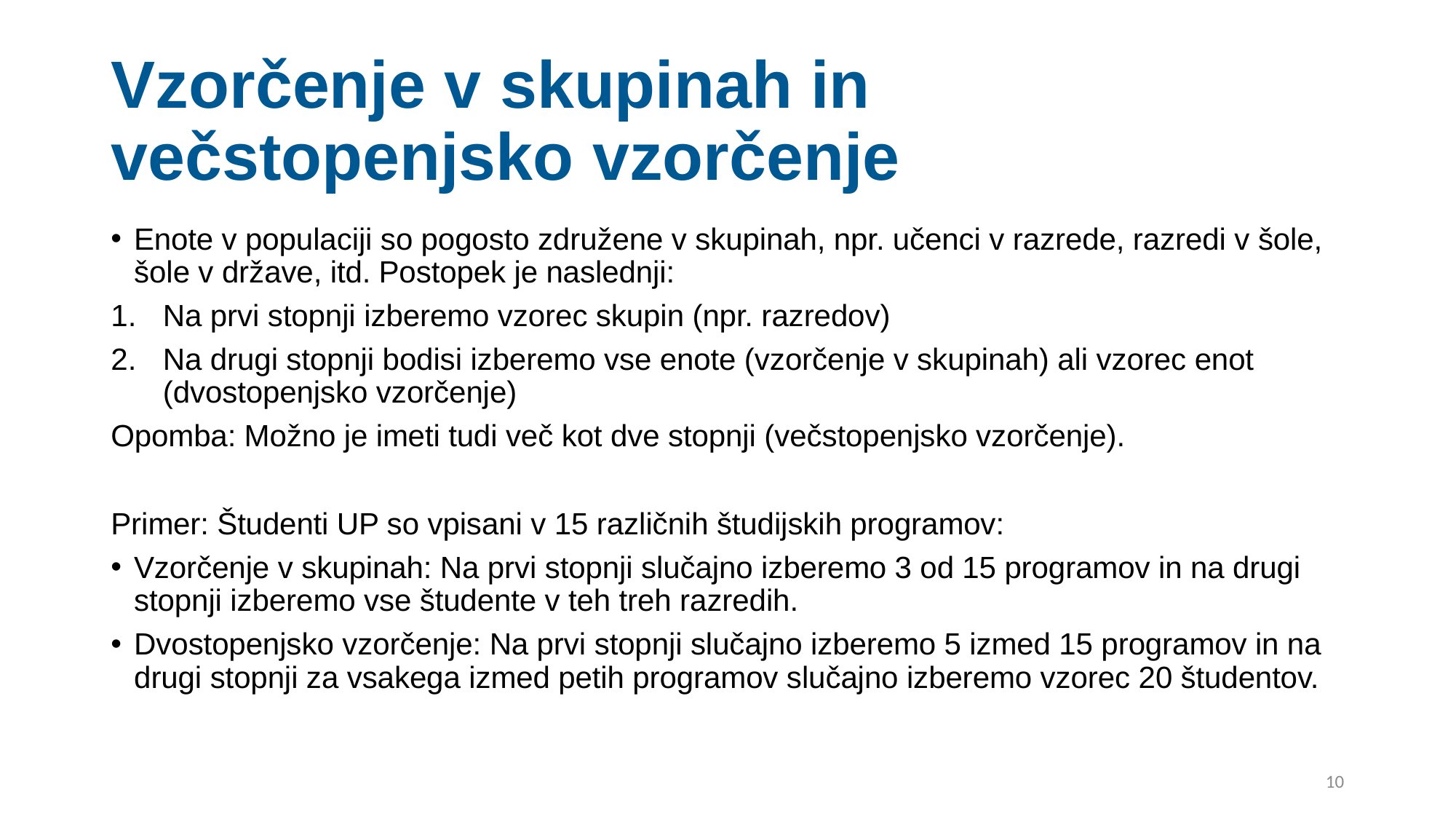

# Vzorčenje v skupinah in večstopenjsko vzorčenje
Enote v populaciji so pogosto združene v skupinah, npr. učenci v razrede, razredi v šole, šole v države, itd. Postopek je naslednji:
Na prvi stopnji izberemo vzorec skupin (npr. razredov)
Na drugi stopnji bodisi izberemo vse enote (vzorčenje v skupinah) ali vzorec enot (dvostopenjsko vzorčenje)
Opomba: Možno je imeti tudi več kot dve stopnji (večstopenjsko vzorčenje).

Primer: Študenti UP so vpisani v 15 različnih študijskih programov:
Vzorčenje v skupinah: Na prvi stopnji slučajno izberemo 3 od 15 programov in na drugi stopnji izberemo vse študente v teh treh razredih.
Dvostopenjsko vzorčenje: Na prvi stopnji slučajno izberemo 5 izmed 15 programov in na drugi stopnji za vsakega izmed petih programov slučajno izberemo vzorec 20 študentov.
10